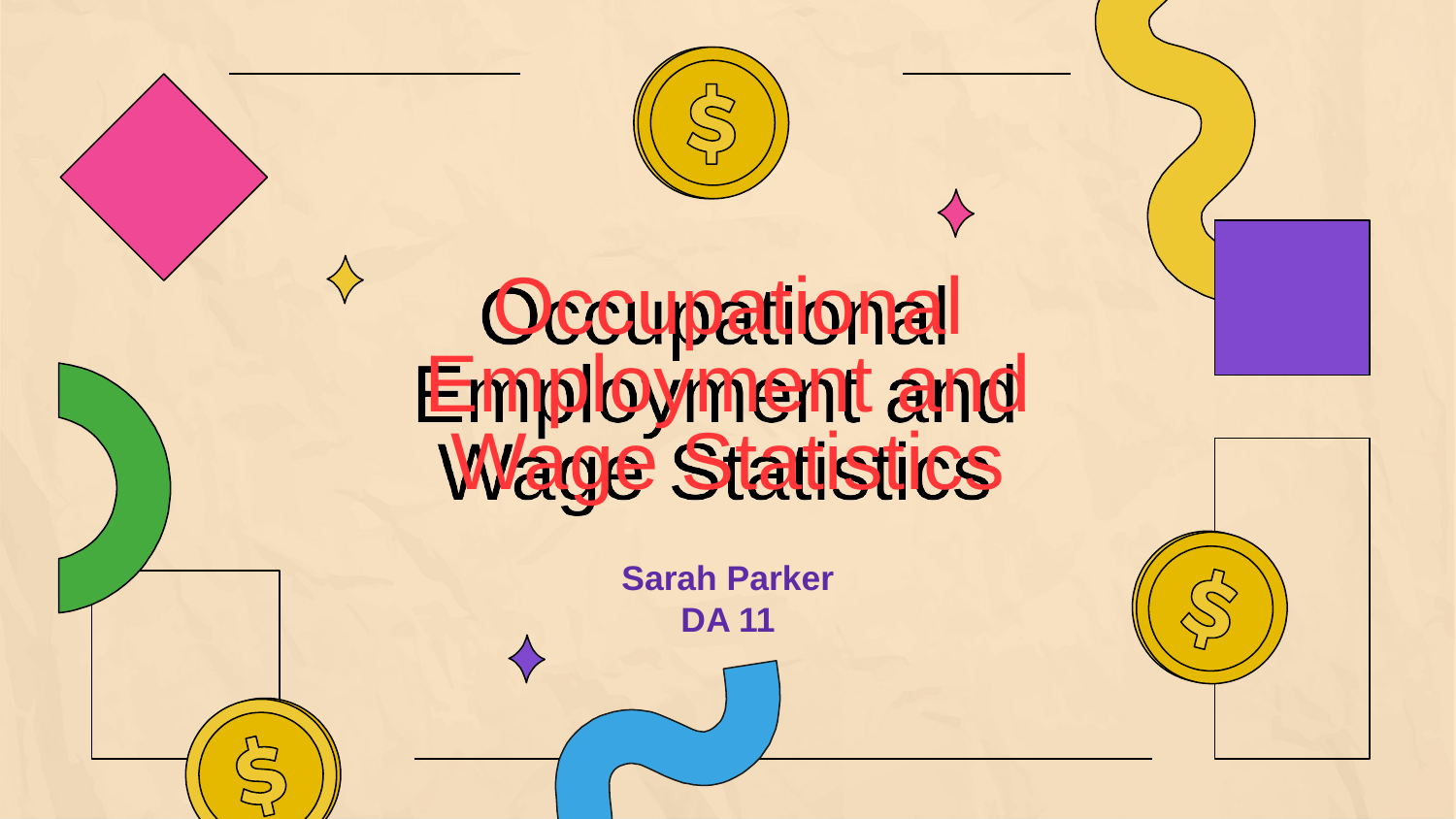

# Occupational Employment and Wage Statistics
Sarah Parker
DA 11